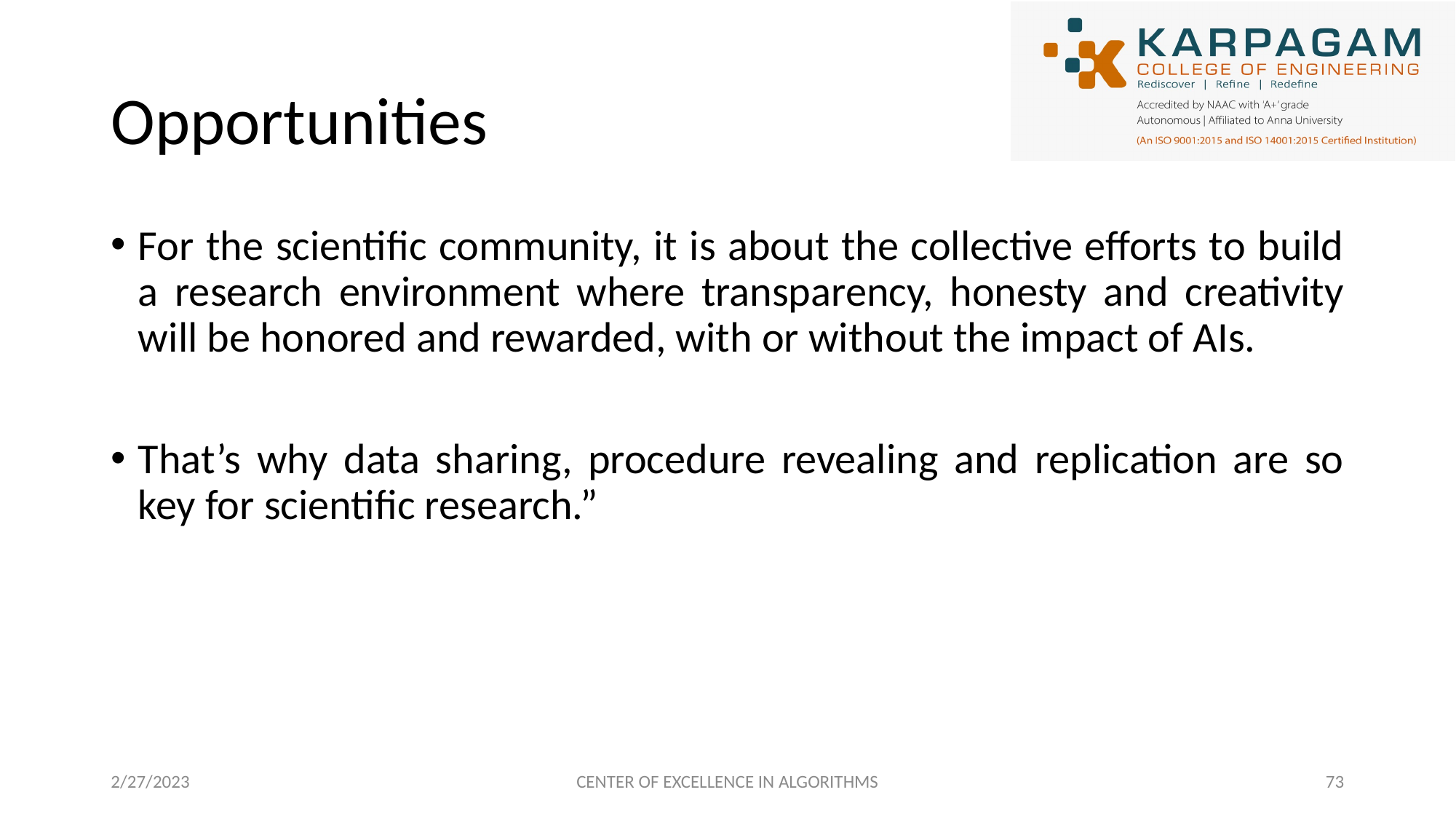

# Opportunities
For the scientific community, it is about the collective efforts to build a research environment where transparency, honesty and creativity will be honored and rewarded, with or without the impact of AIs.

That’s why data sharing, procedure revealing and replication are so key for scientific research.”
2/27/2023
CENTER OF EXCELLENCE IN ALGORITHMS
73